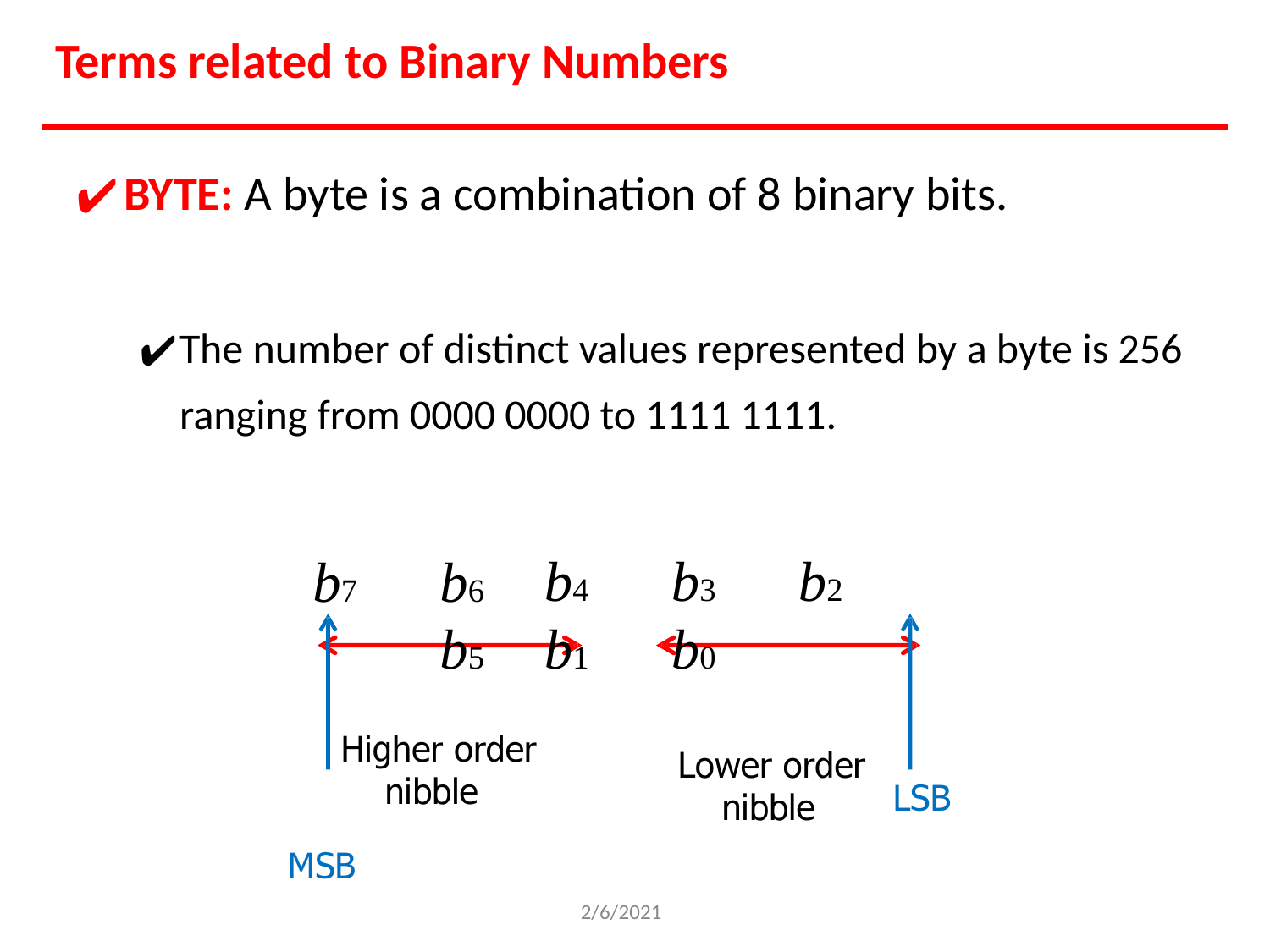

# Terms related to Binary Numbers

BYTE: A byte is a combination of 8 binary bits.

The number of distinct values represented by a byte is 256  ranging from 0000 0000 to 1111 1111.
b7	b6	b5
Higher order
nibble
MSB
b4	b3	b2	b1	b0

Lower order
nibble

LSB
2/6/2021